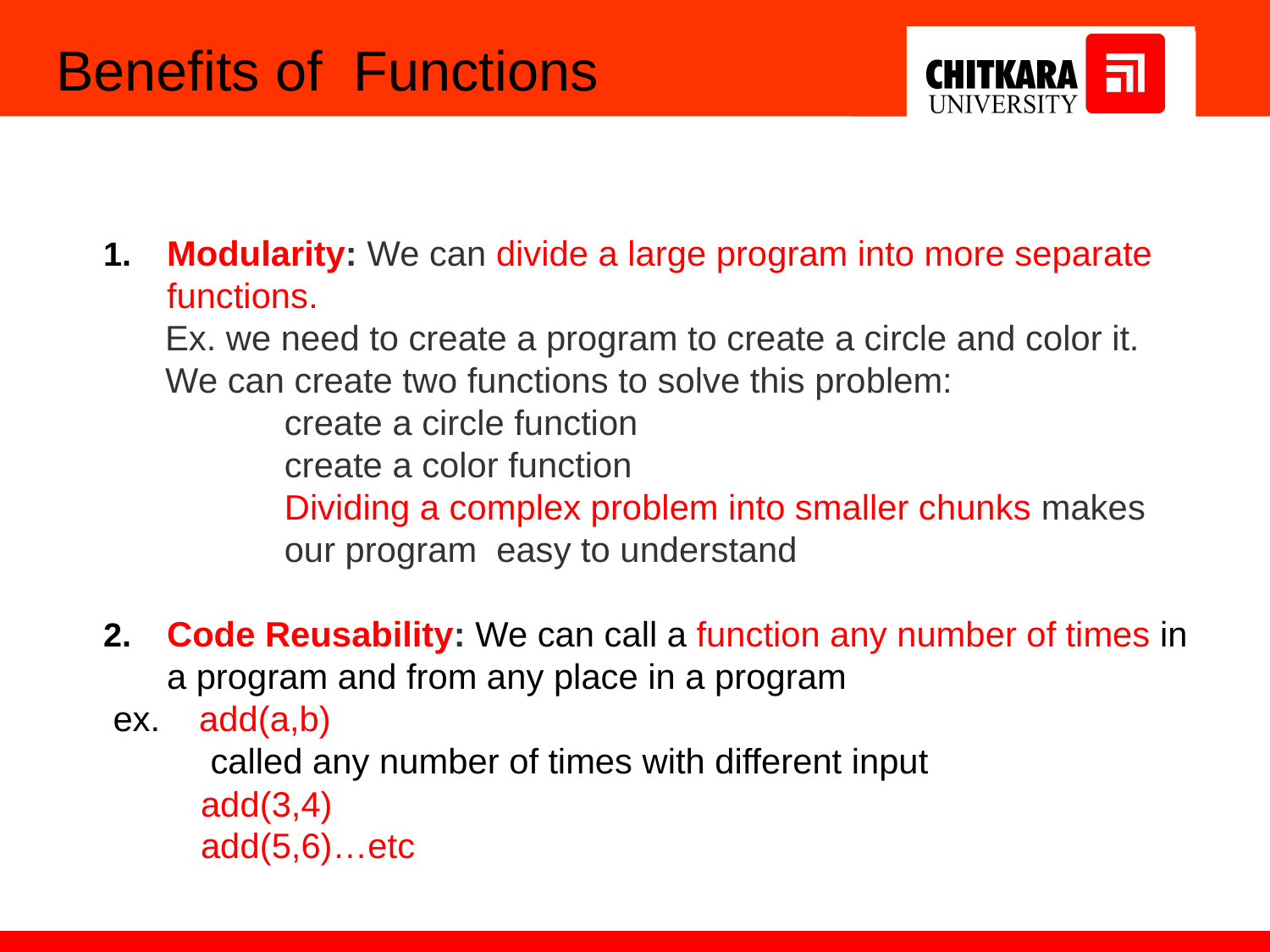

Benefits of  Functions
Modularity: We can divide a large program into more separate functions.
Ex. we need to create a program to create a circle and color it.
We can create two functions to solve this problem:
create a circle function
create a color function
Dividing a complex problem into smaller chunks makes our program  easy to understand

Code Reusability: We can call a function any number of times in a program and from any place in a program
 ex.    add(a,b)
           called any number of times with different input
          add(3,4)
          add(5,6)…etc